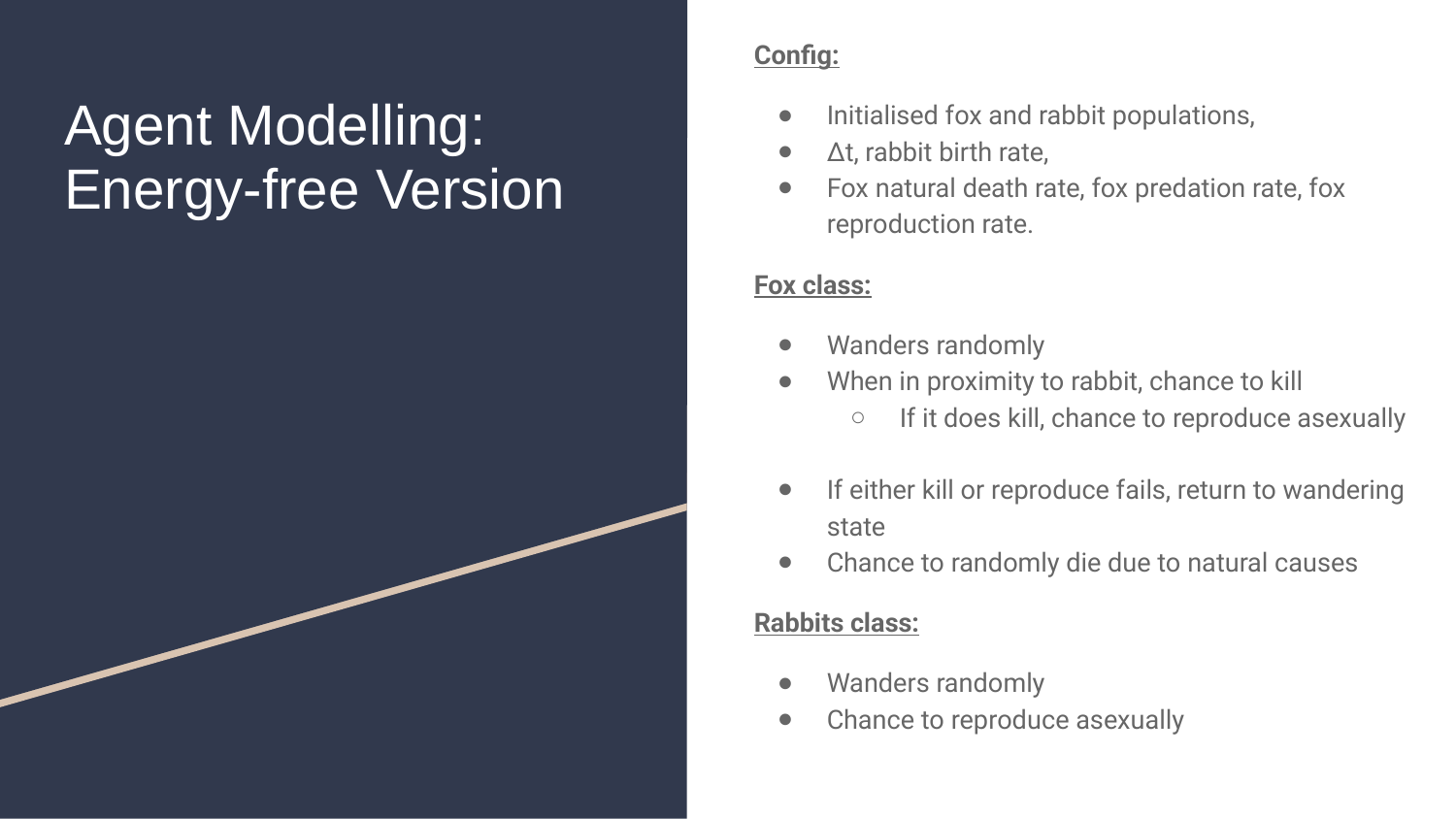

Config:
Initialised fox and rabbit populations,
Δt, rabbit birth rate,
Fox natural death rate, fox predation rate, fox reproduction rate.
Fox class:
Wanders randomly
When in proximity to rabbit, chance to kill
If it does kill, chance to reproduce asexually
If either kill or reproduce fails, return to wandering state
Chance to randomly die due to natural causes
Rabbits class:
Wanders randomly
Chance to reproduce asexually
# Agent Modelling:
Energy-free Version